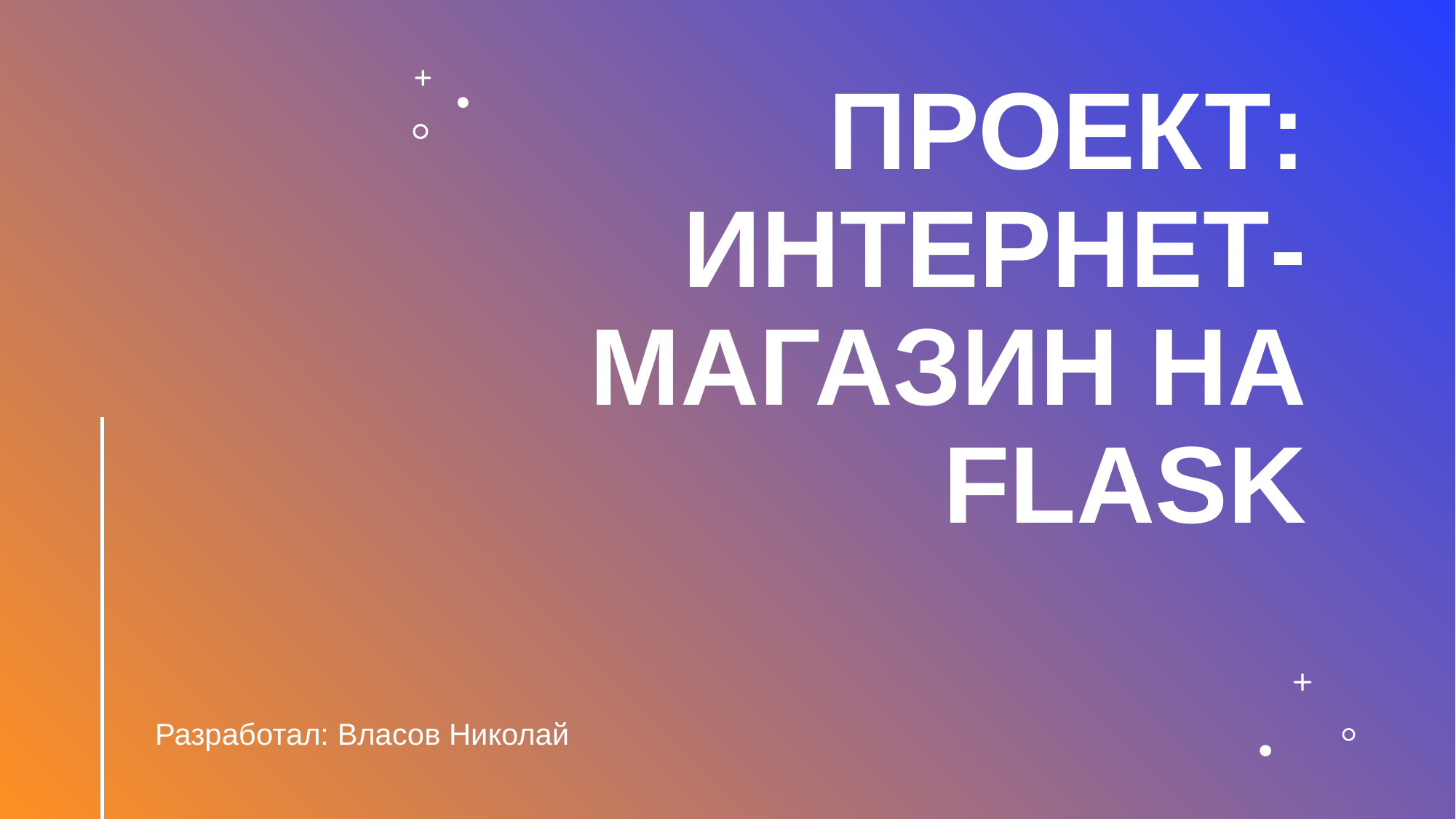

# Проект: Интернет-магазин на flask

Разработал: Власов Николай